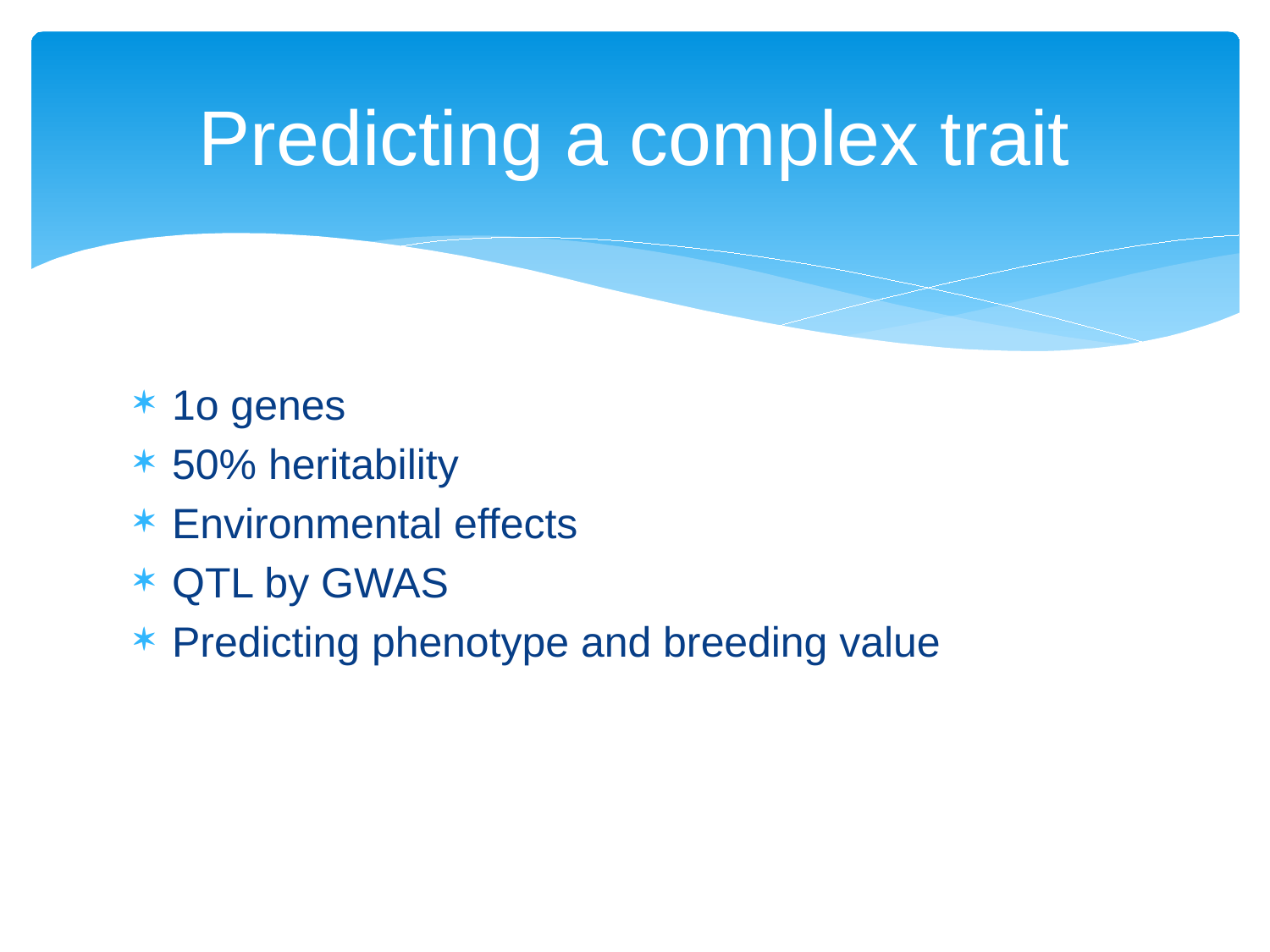

# Predicting a complex trait
1o genes
50% heritability
Environmental effects
QTL by GWAS
Predicting phenotype and breeding value